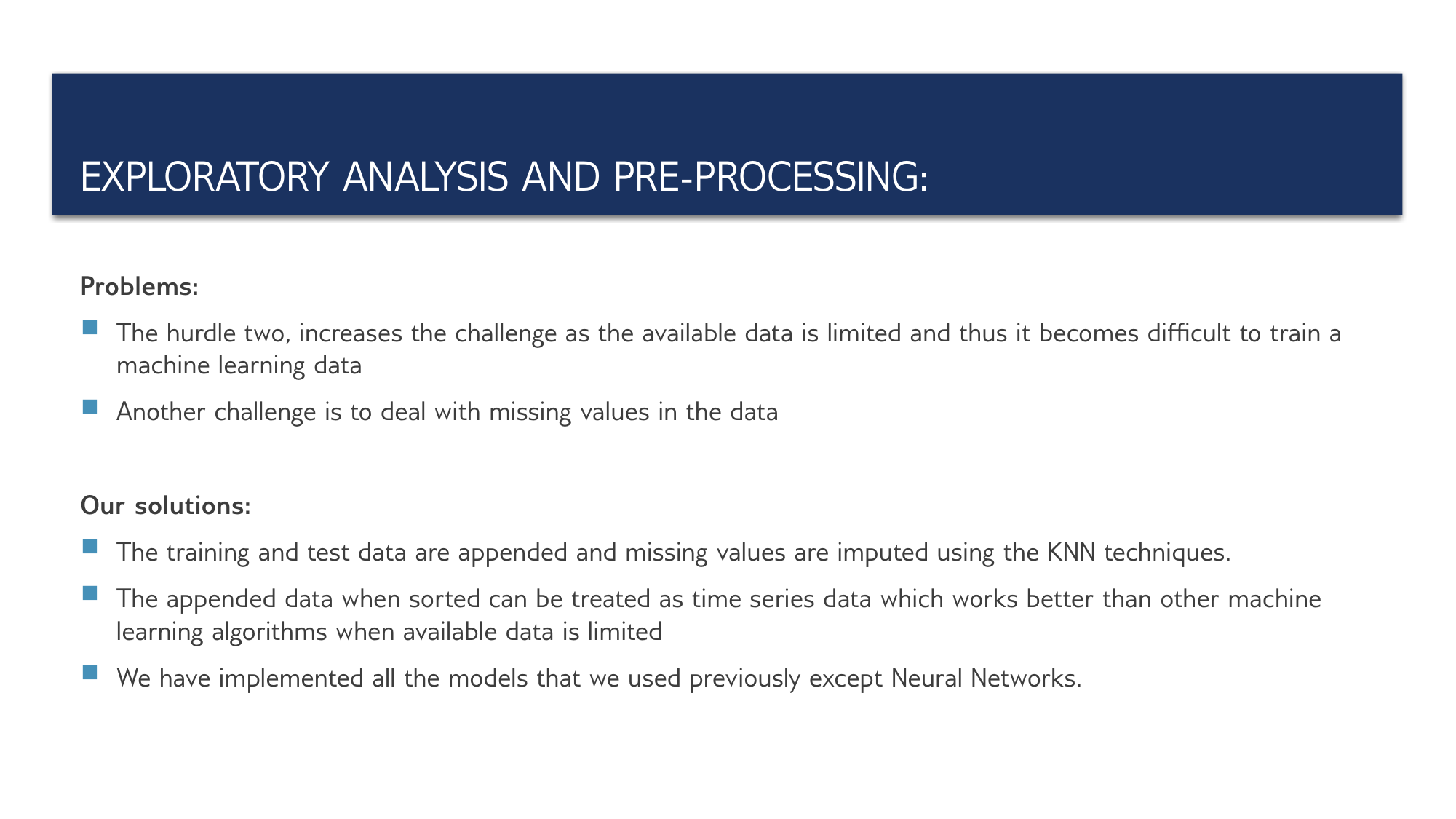

# Exploratory analysis and Pre-processing:
Problems:
The hurdle two, increases the challenge as the available data is limited and thus it becomes difficult to train a machine learning data
Another challenge is to deal with missing values in the data

Our solutions:
The training and test data are appended and missing values are imputed using the KNN techniques.
The appended data when sorted can be treated as time series data which works better than other machine learning algorithms when available data is limited
We have implemented all the models that we used previously except Neural Networks.